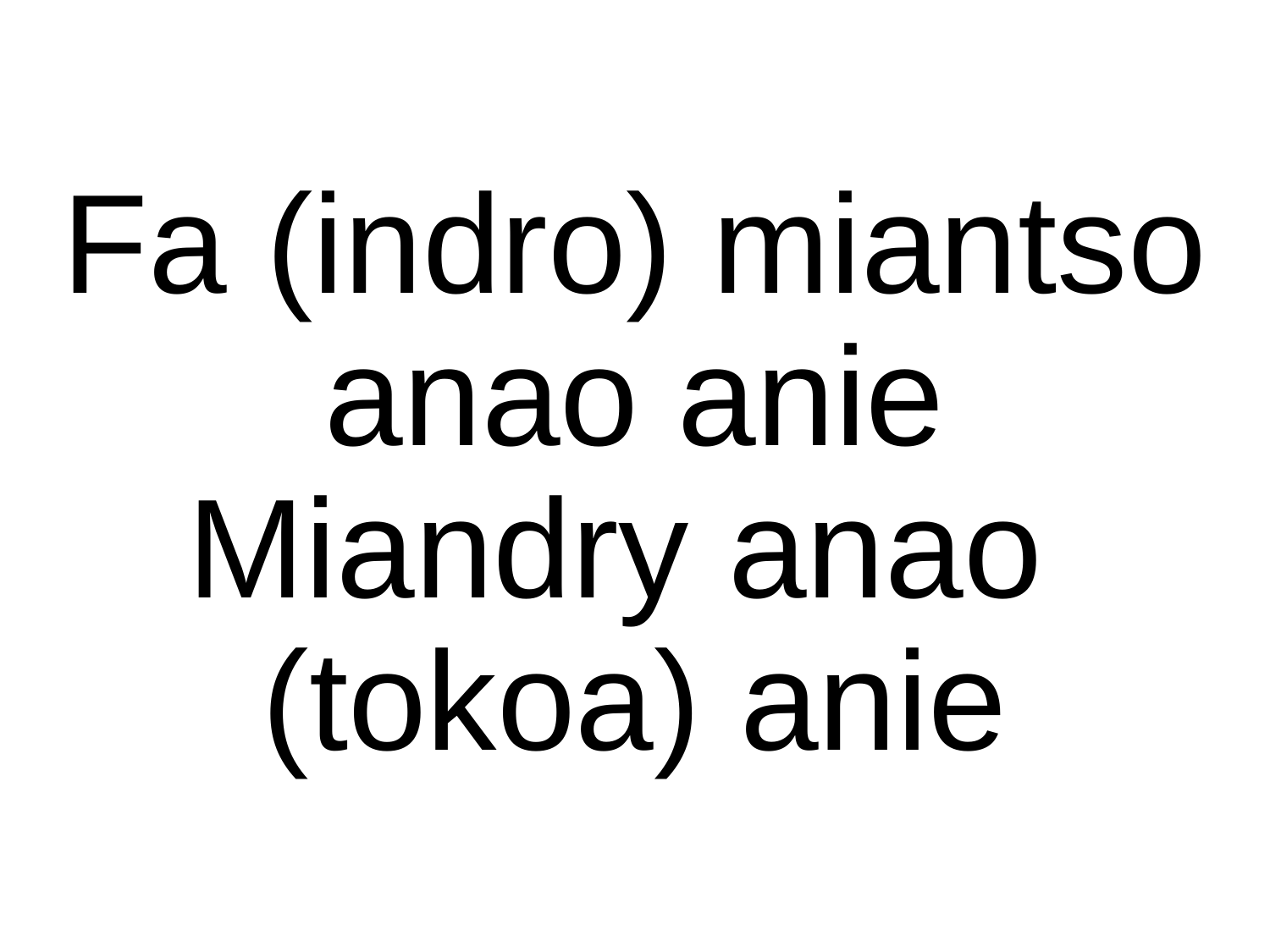

# Fa (indro) miantso anao anie Miandry anao (tokoa) anie